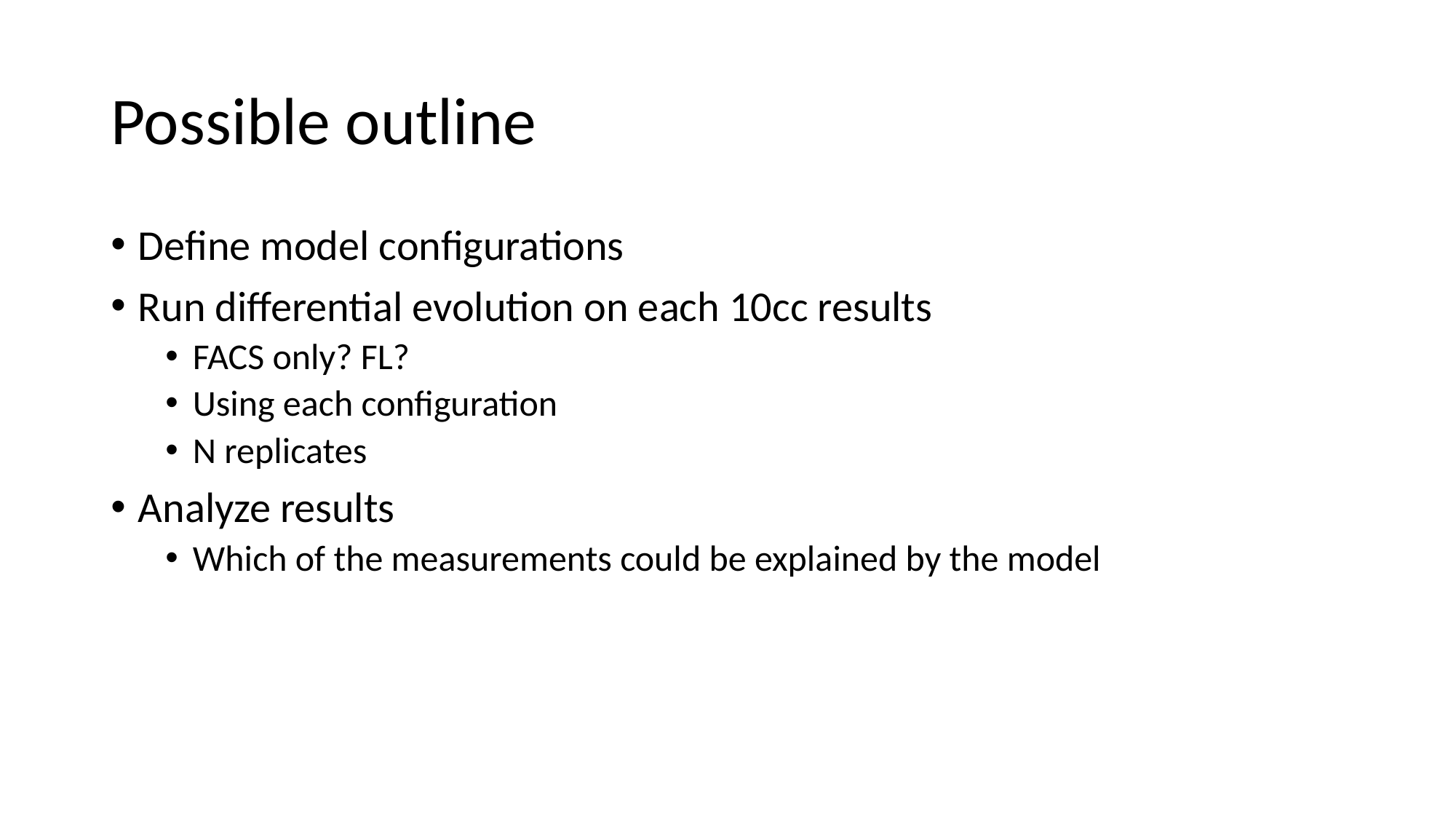

# Possible outline
Define model configurations
Run differential evolution on each 10cc results
FACS only? FL?
Using each configuration
N replicates
Analyze results
Which of the measurements could be explained by the model